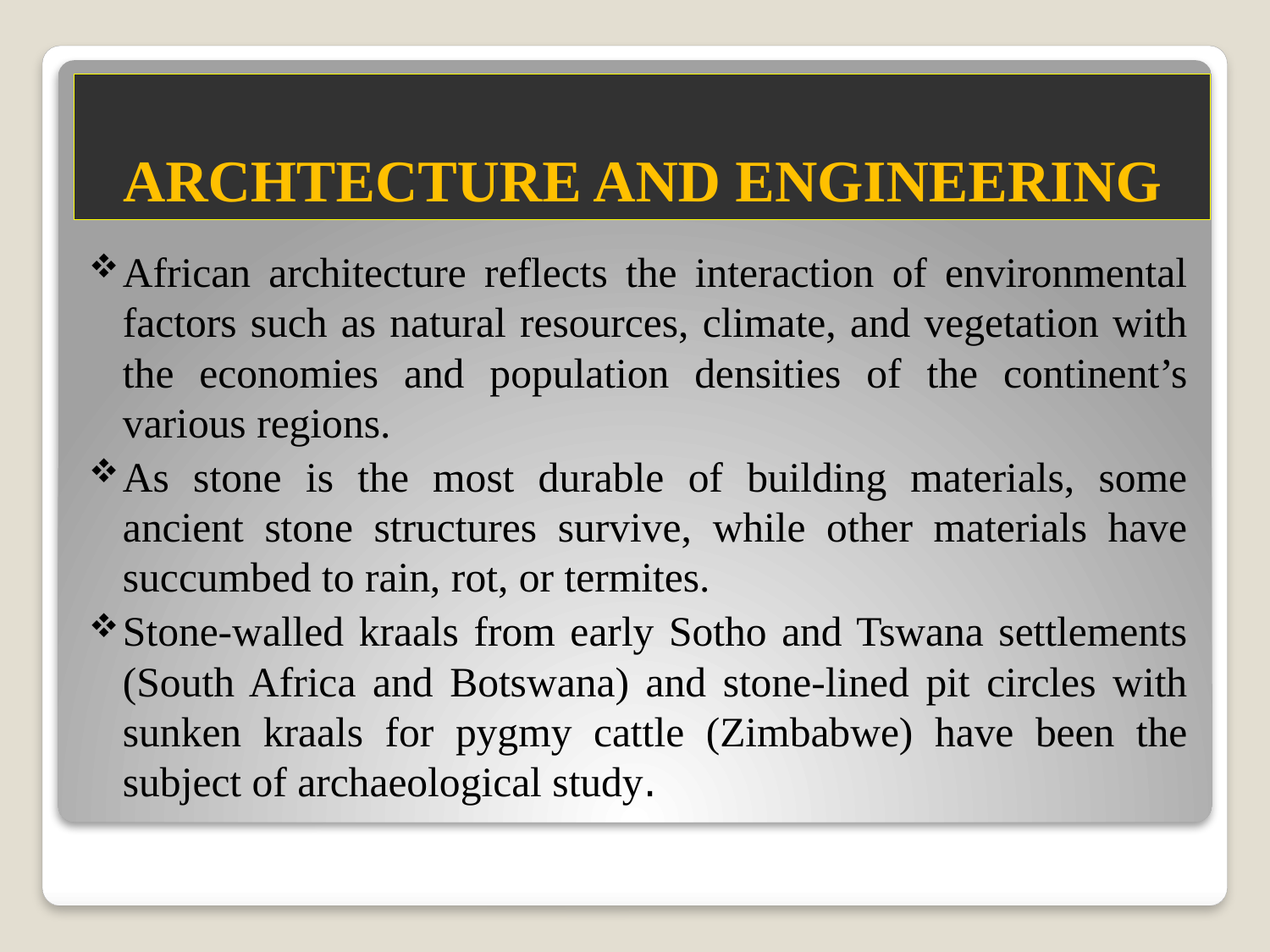

# ARCHTECTURE AND ENGINEERING
African architecture reflects the interaction of environmental factors such as natural resources, climate, and vegetation with the economies and population densities of the continent’s various regions.
As stone is the most durable of building materials, some ancient stone structures survive, while other materials have succumbed to rain, rot, or termites.
Stone-walled kraals from early Sotho and Tswana settlements (South Africa and Botswana) and stone-lined pit circles with sunken kraals for pygmy cattle (Zimbabwe) have been the subject of archaeological study.